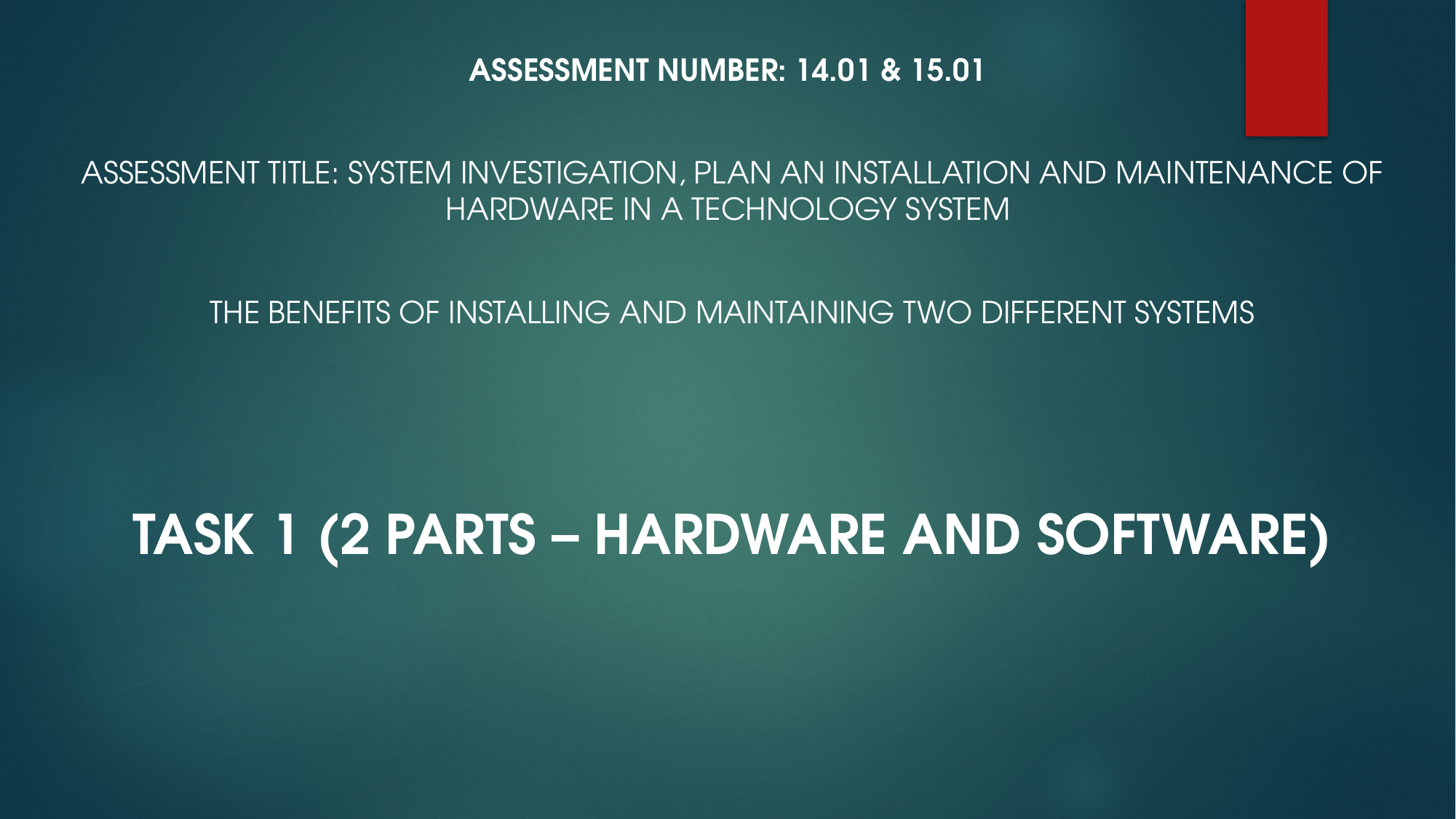

Assessment number: 14.01 & 15.01

Assessment Title: System Investigation, plan an installation and maintenance of hardware in a technology system

The Benefits of Installing and Maintaining Two Different Systems

Task 1 (2 parts – hardware and software)